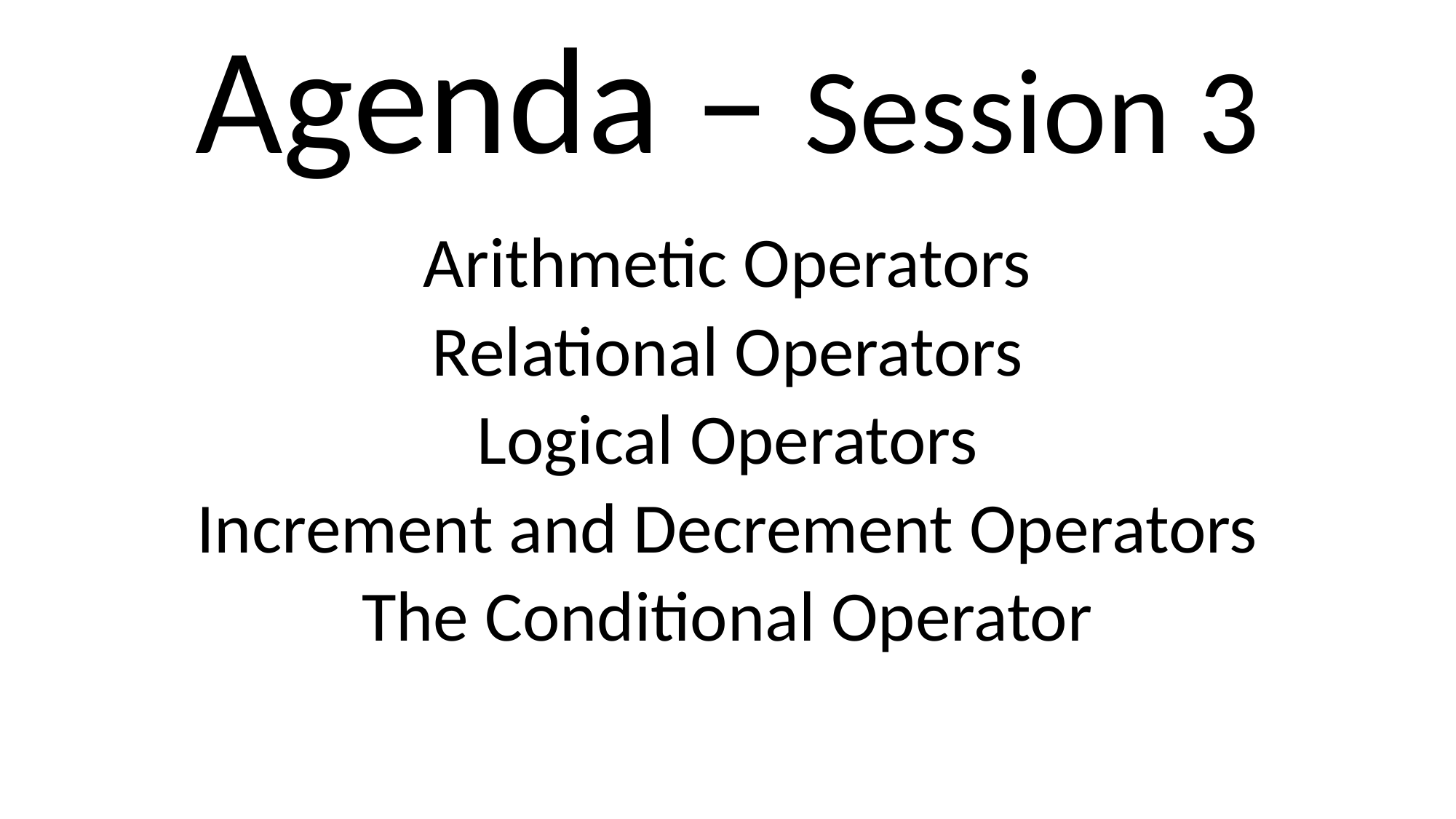

# Agenda – Session 3

Arithmetic Operators
Relational Operators
Logical Operators
Increment and Decrement Operators
The Conditional Operator